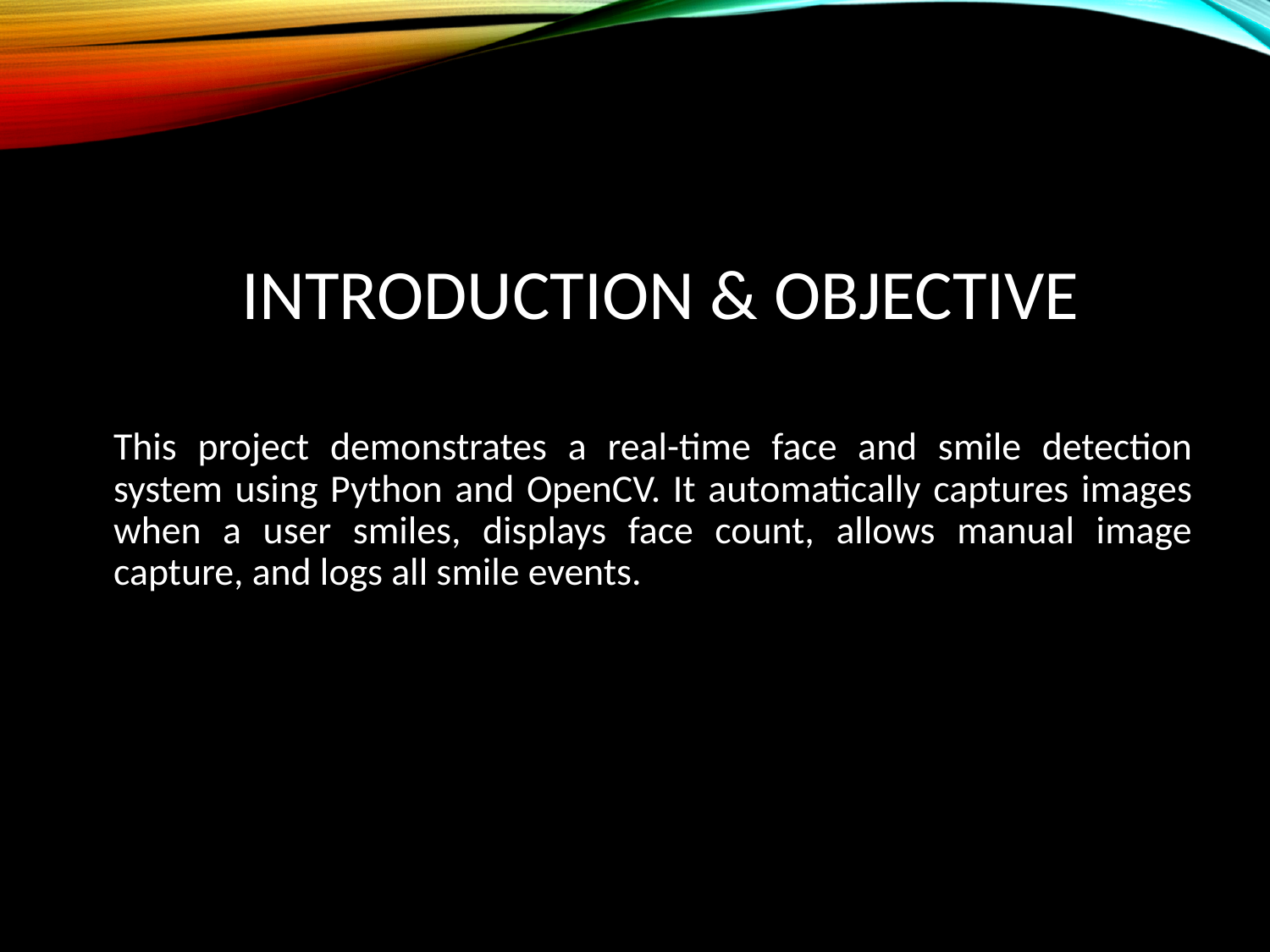

# Introduction & Objective
This project demonstrates a real-time face and smile detection system using Python and OpenCV. It automatically captures images when a user smiles, displays face count, allows manual image capture, and logs all smile events.